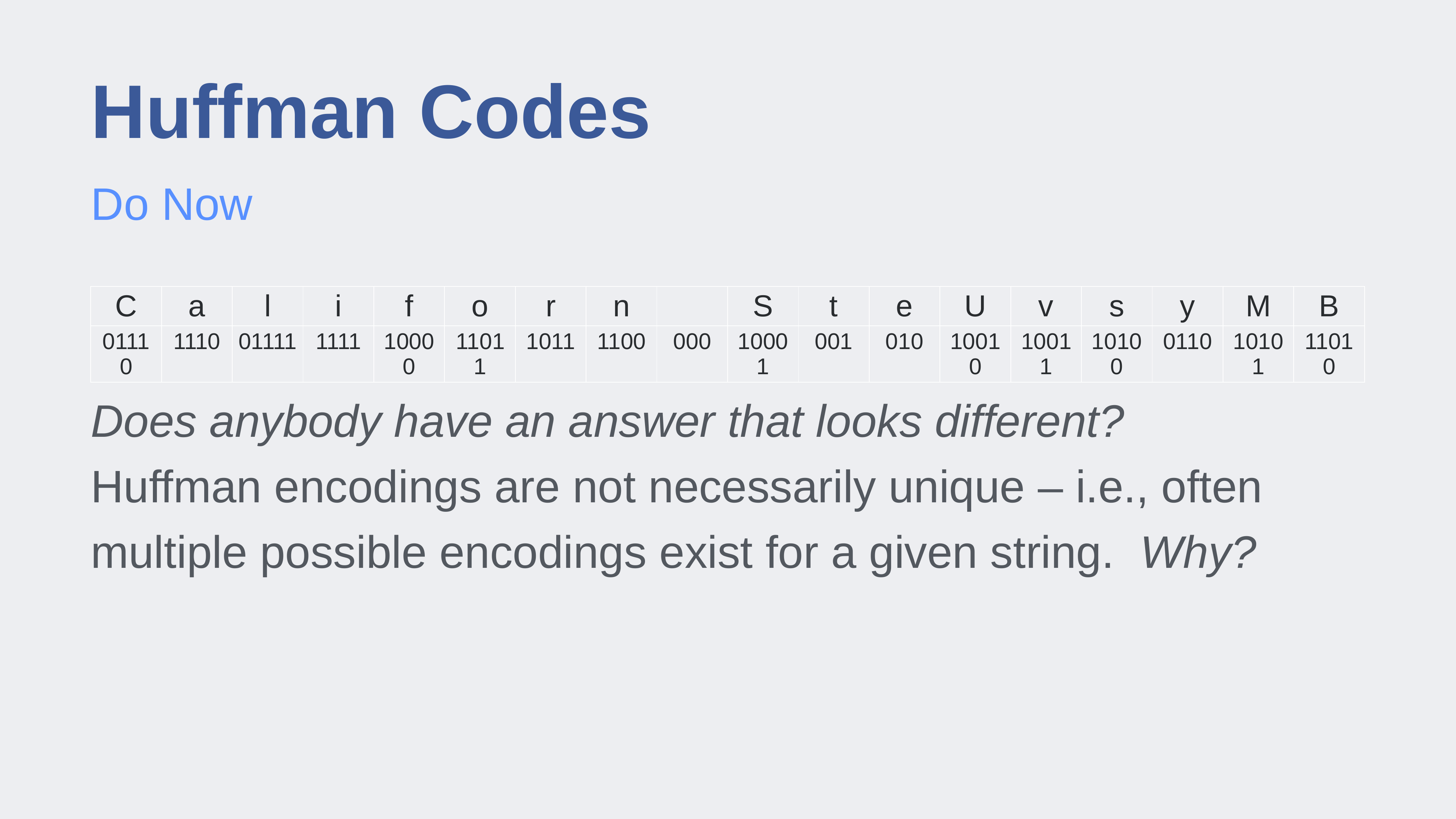

# Huffman Codes
Do Now
| C | a | l | i | f | o | r | n |  | S | t | e | U | v | s | y | M | B |
| --- | --- | --- | --- | --- | --- | --- | --- | --- | --- | --- | --- | --- | --- | --- | --- | --- | --- |
| 01110 | 1110 | 01111 | 1111 | 10000 | 11011 | 1011 | 1100 | 000 | 10001 | 001 | 010 | 10010 | 10011 | 10100 | 0110 | 10101 | 11010 |
Does anybody have an answer that looks different?
Huffman encodings are not necessarily unique – i.e., often multiple possible encodings exist for a given string.  Why?